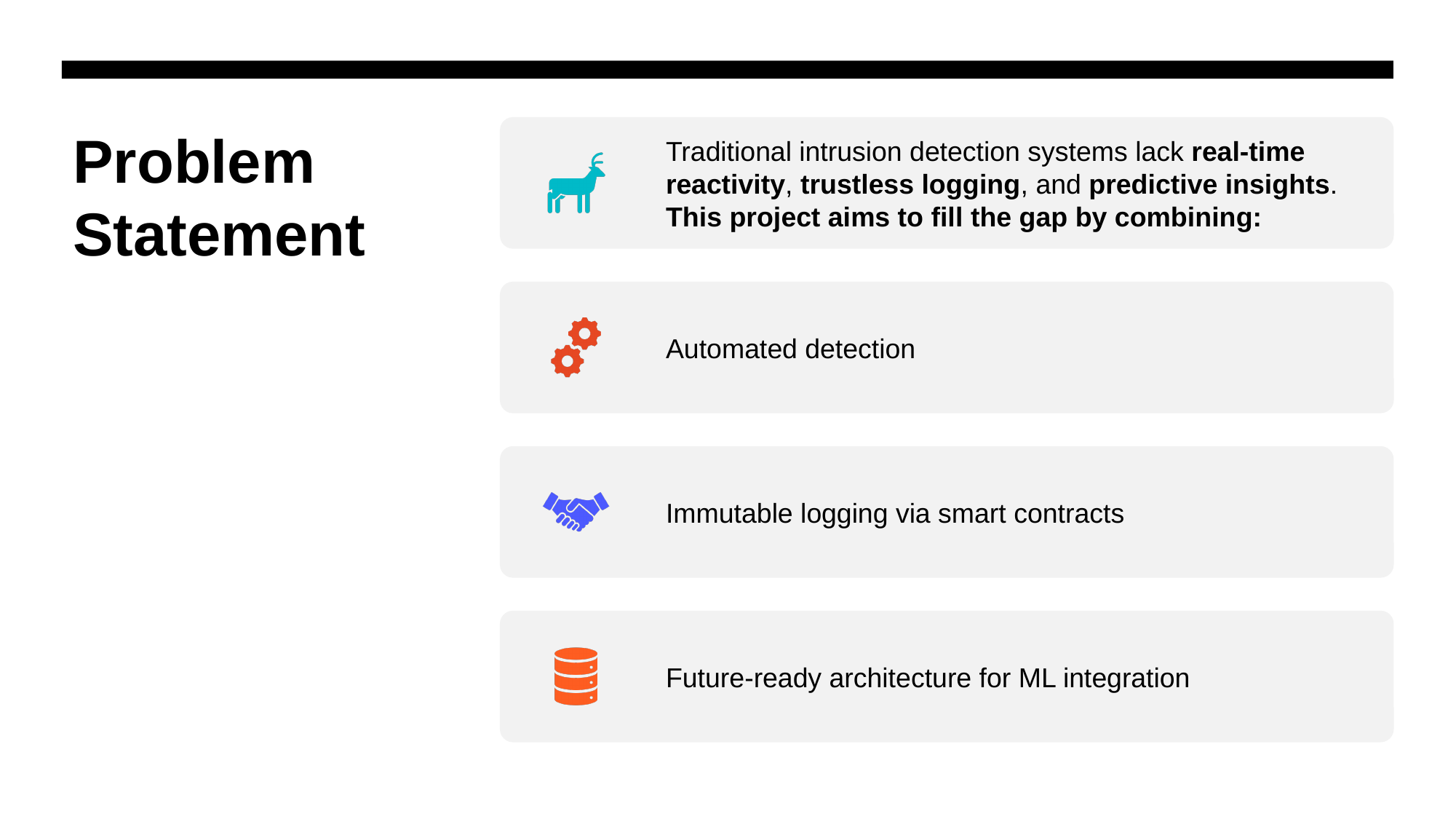

# Problem Statement
Traditional intrusion detection systems lack real-time reactivity, trustless logging, and predictive insights.
This project aims to fill the gap by combining:
Automated detection
Immutable logging via smart contracts
Future-ready architecture for ML integration